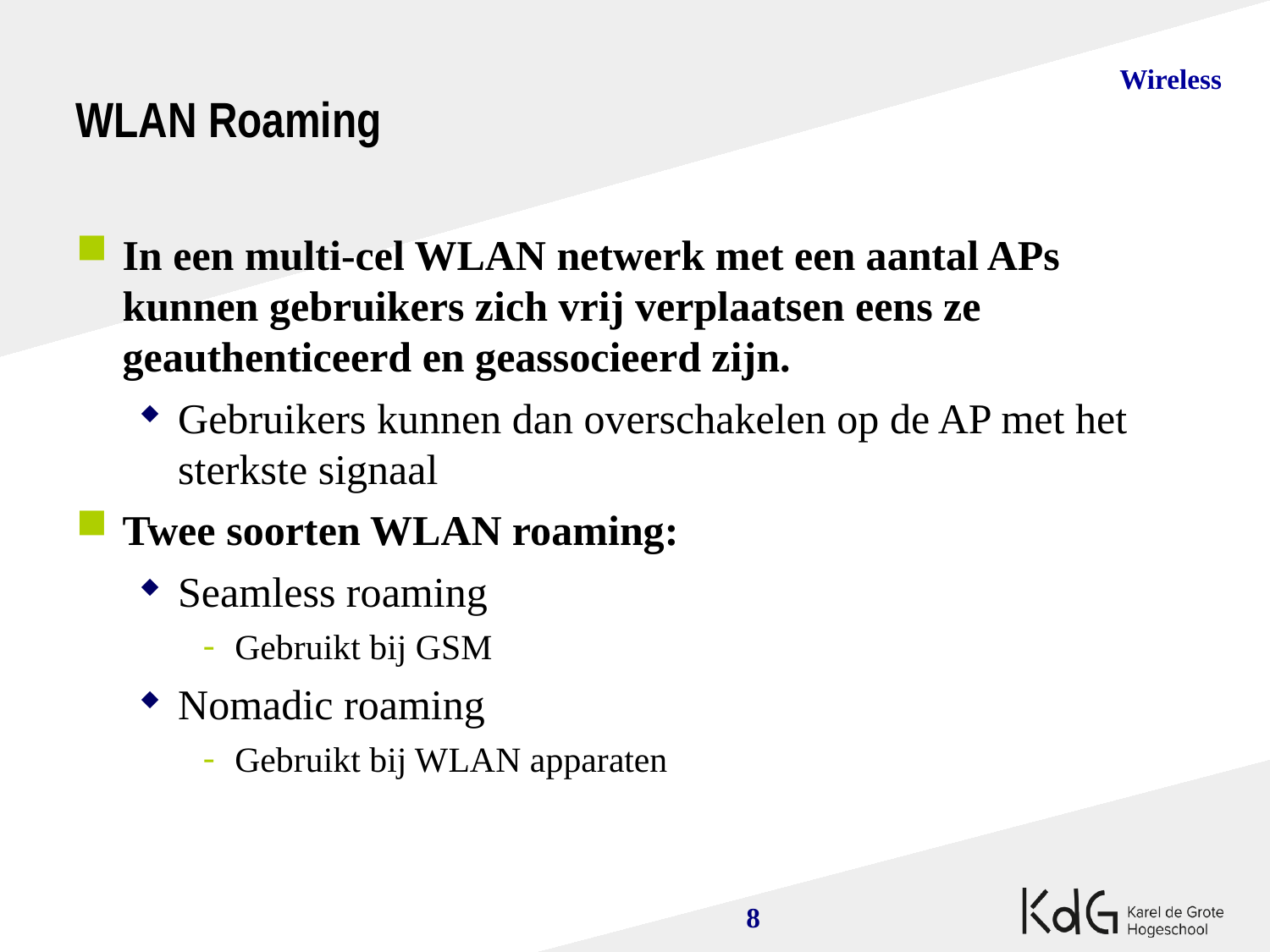

WLAN Roaming
In een multi-cel WLAN netwerk met een aantal APs kunnen gebruikers zich vrij verplaatsen eens ze geauthenticeerd en geassocieerd zijn.
Gebruikers kunnen dan overschakelen op de AP met het sterkste signaal
Twee soorten WLAN roaming:
Seamless roaming
Gebruikt bij GSM
Nomadic roaming
Gebruikt bij WLAN apparaten